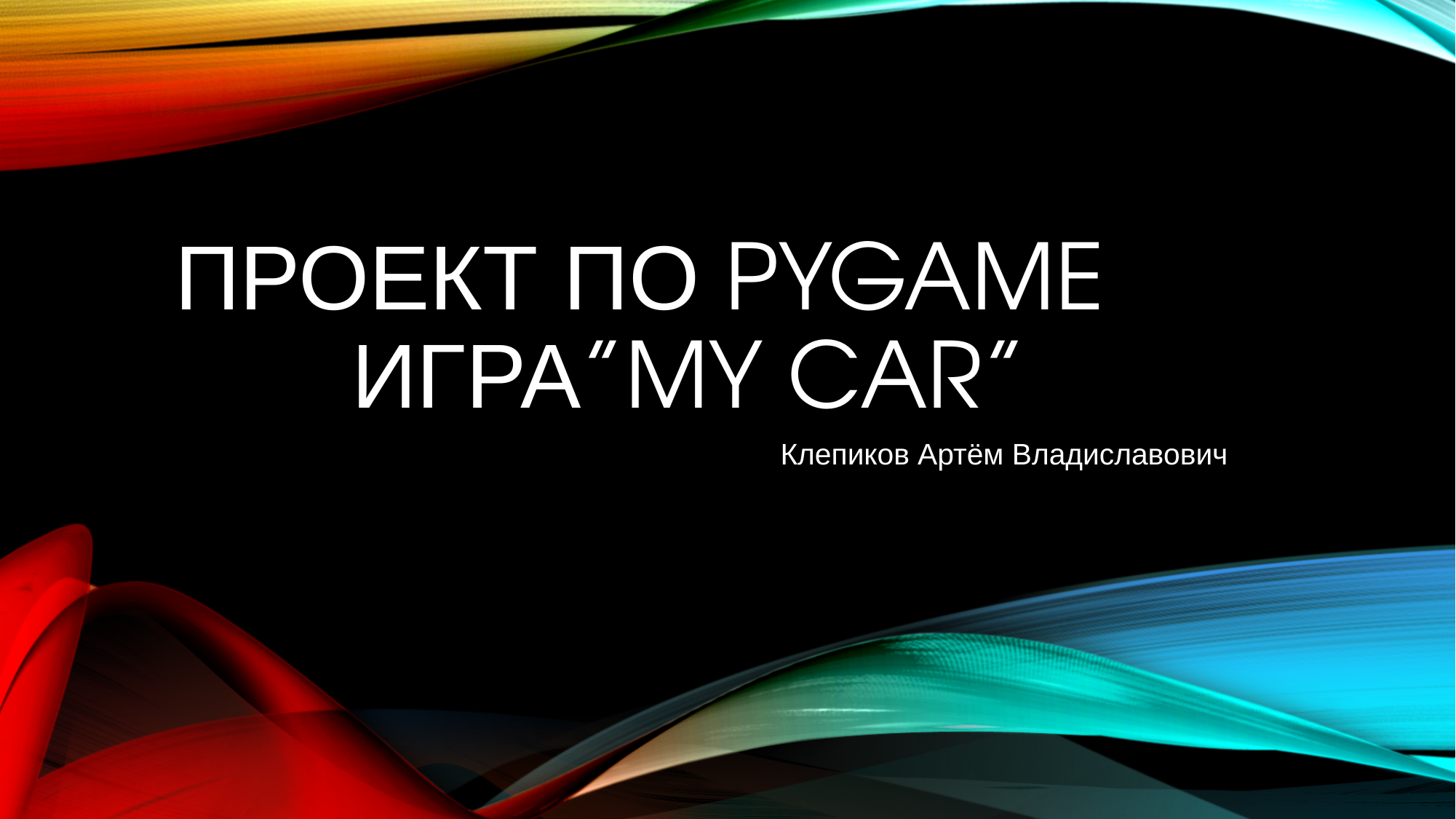

# Проект по PyGame Игра”My Car”
                                                                          Клепиков Артём Владиславович